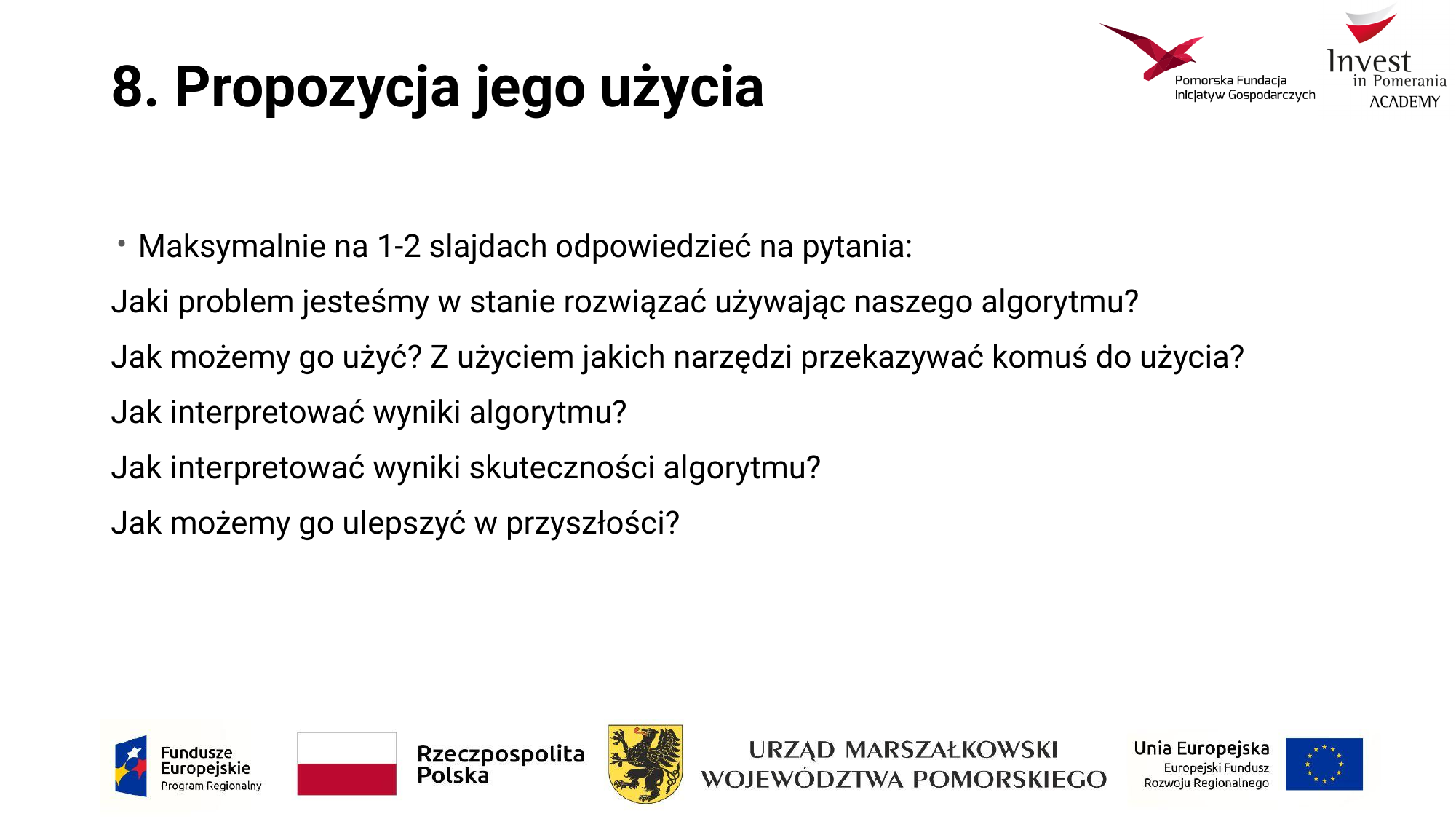

# 8. Propozycja jego użycia
Maksymalnie na 1-2 slajdach odpowiedzieć na pytania:
Jaki problem jesteśmy w stanie rozwiązać używając naszego algorytmu?
Jak możemy go użyć? Z użyciem jakich narzędzi przekazywać komuś do użycia?
Jak interpretować wyniki algorytmu?
Jak interpretować wyniki skuteczności algorytmu?
Jak możemy go ulepszyć w przyszłości?